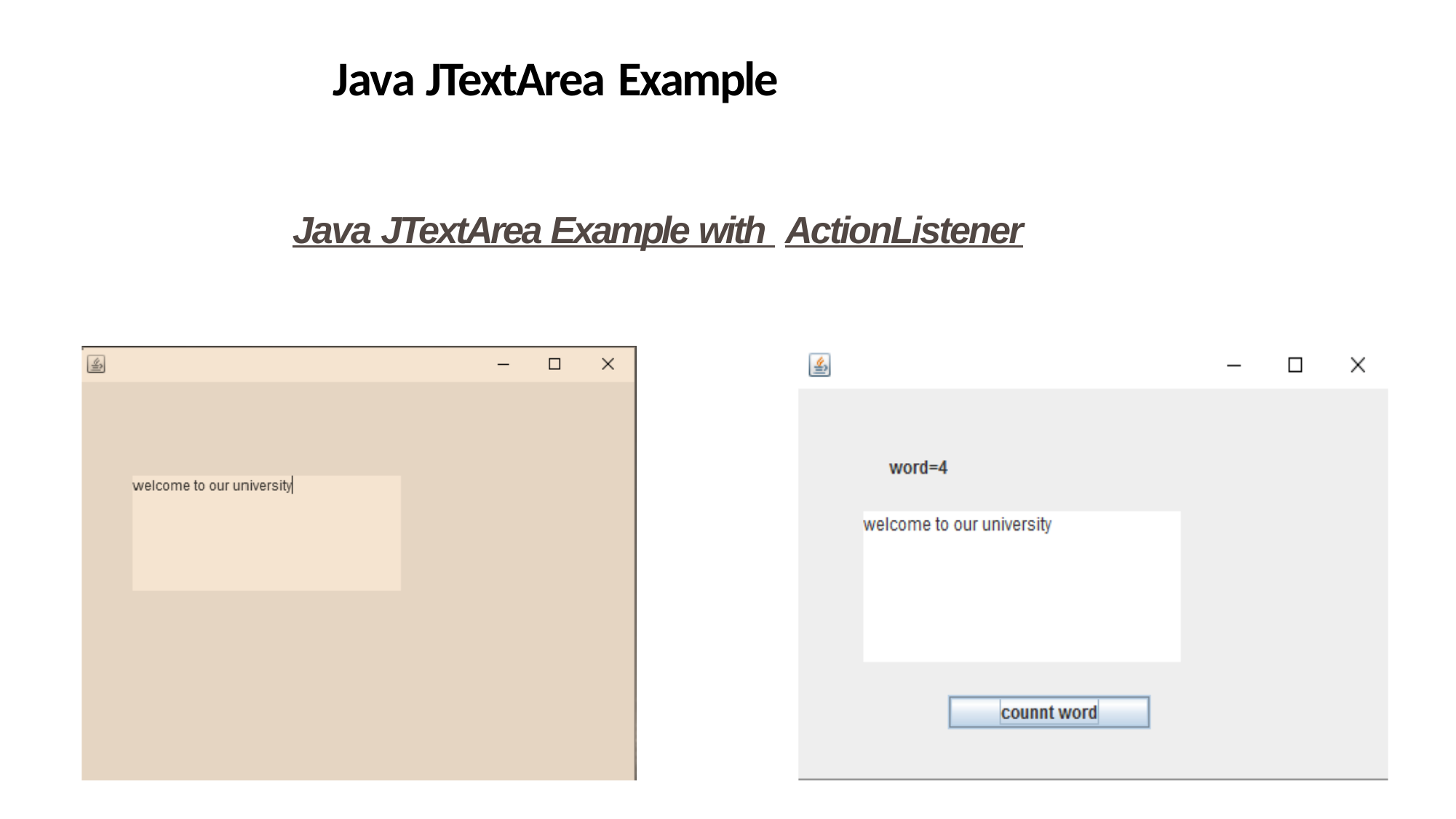

# Java JTextArea Example
Java JTextArea Example with  ActionListener